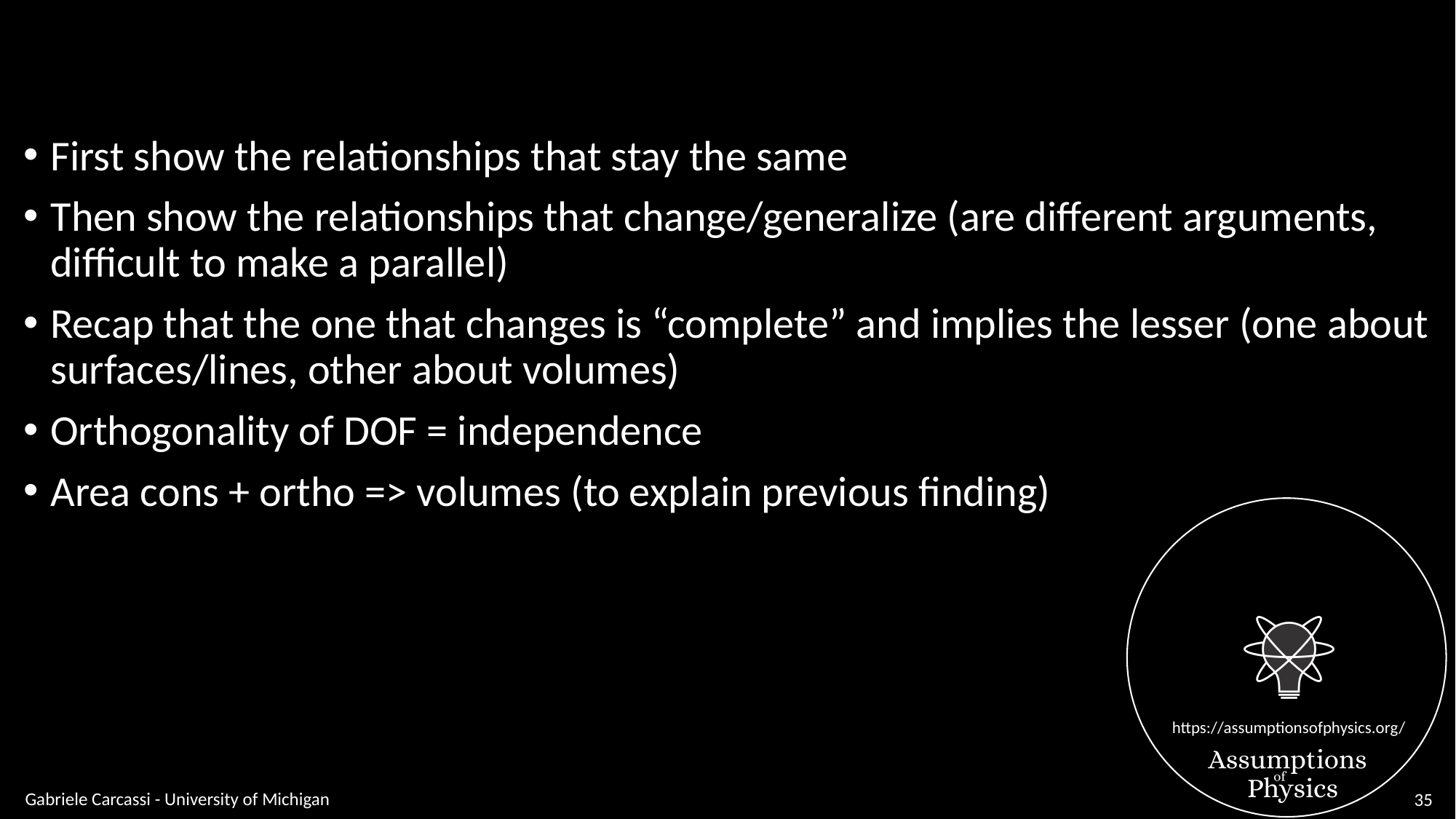

#
First show the relationships that stay the same
Then show the relationships that change/generalize (are different arguments, difficult to make a parallel)
Recap that the one that changes is “complete” and implies the lesser (one about surfaces/lines, other about volumes)
Orthogonality of DOF = independence
Area cons + ortho => volumes (to explain previous finding)

Gabriele Carcassi - University of Michigan
35